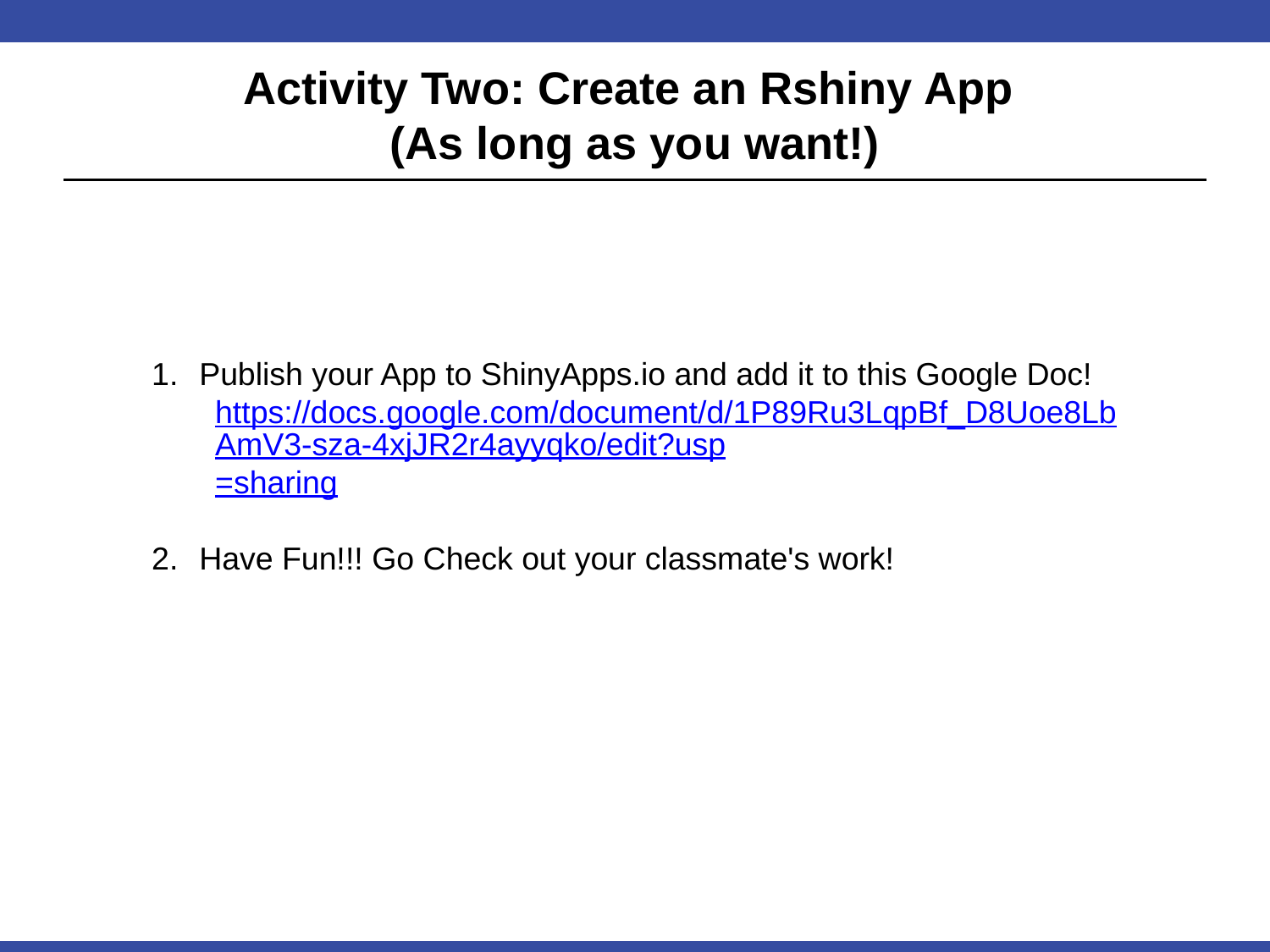

# Activity Two: Create an Rshiny App (As long as you want!)
Publish your App to ShinyApps.io and add it to this Google Doc!
https://docs.google.com/document/d/1P89Ru3LqpBf_D8Uoe8LbAmV3-sza-4xjJR2r4ayyqko/edit?usp=sharing

Have Fun!!! Go Check out your classmate's work!